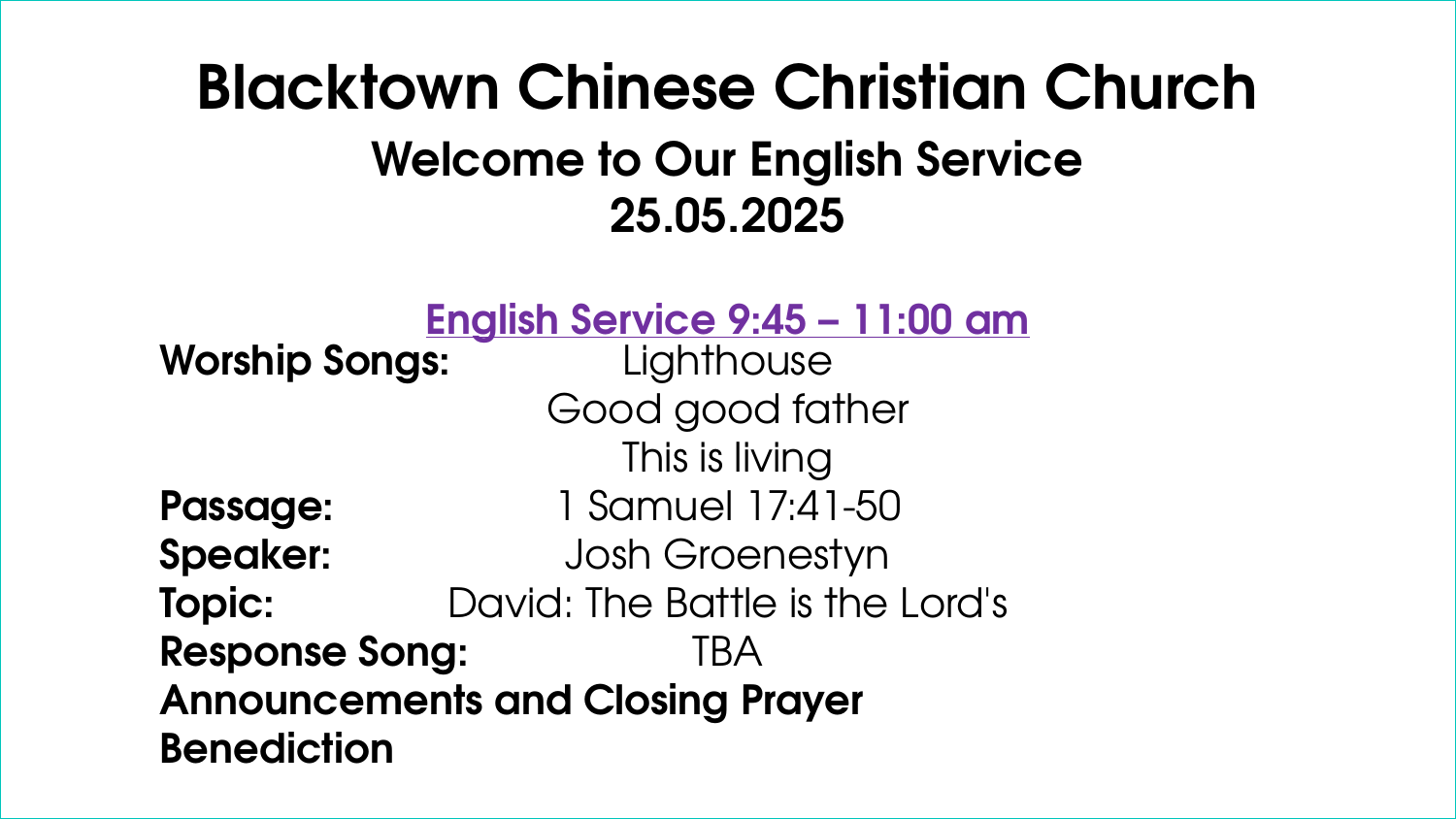

Blacktown Chinese Christian Church
Welcome to Our English Service
25.05.2025
English Service 9:45 – 11:00 am
Worship Songs:
Passage:
Speaker:
Topic:
Response Song:
Announcements and Closing Prayer
Benediction
Lighthouse
Good good father
This is living
1 Samuel 17:41-50
Josh Groenestyn
David: The Battle is the Lord's
TBA